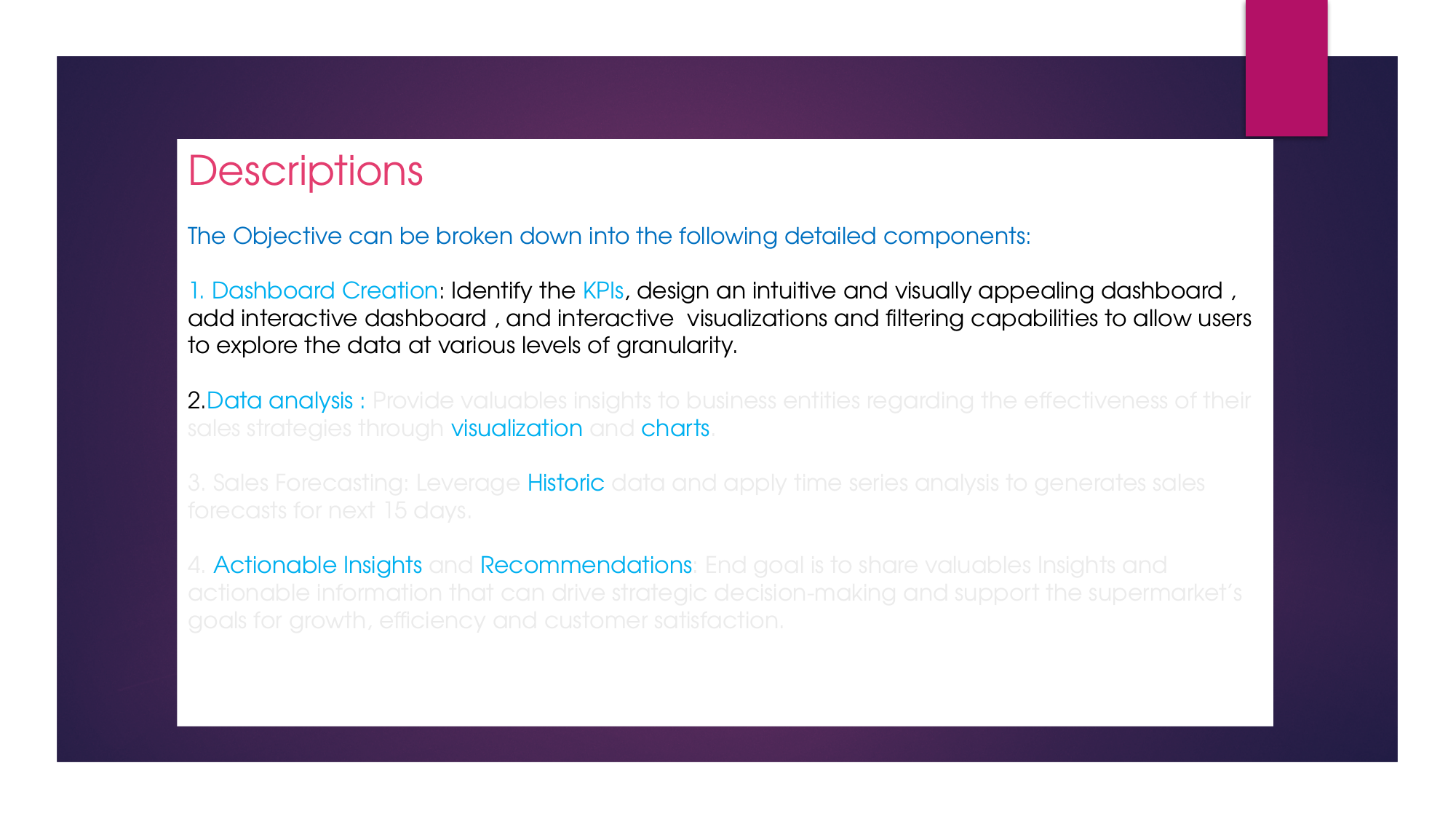

# Descriptions The Objective can be broken down into the following detailed components: 1. Dashboard Creation: Identify the KPIs, design an intuitive and visually appealing dashboard , add interactive dashboard , and interactive  visualizations and filtering capabilities to allow users to explore the data at various levels of granularity. 2.Data analysis : Provide valuables insights to business entities regarding the effectiveness of their sales strategies through visualization and charts. 3. Sales Forecasting: Leverage Historic data and apply time series analysis to generates sales forecasts for next 15 days. 4. Actionable Insights and Recommendations: End goal is to share valuables Insights and actionable information that can drive strategic decision-making and support the supermarket’s goals for growth, efficiency and customer satisfaction.